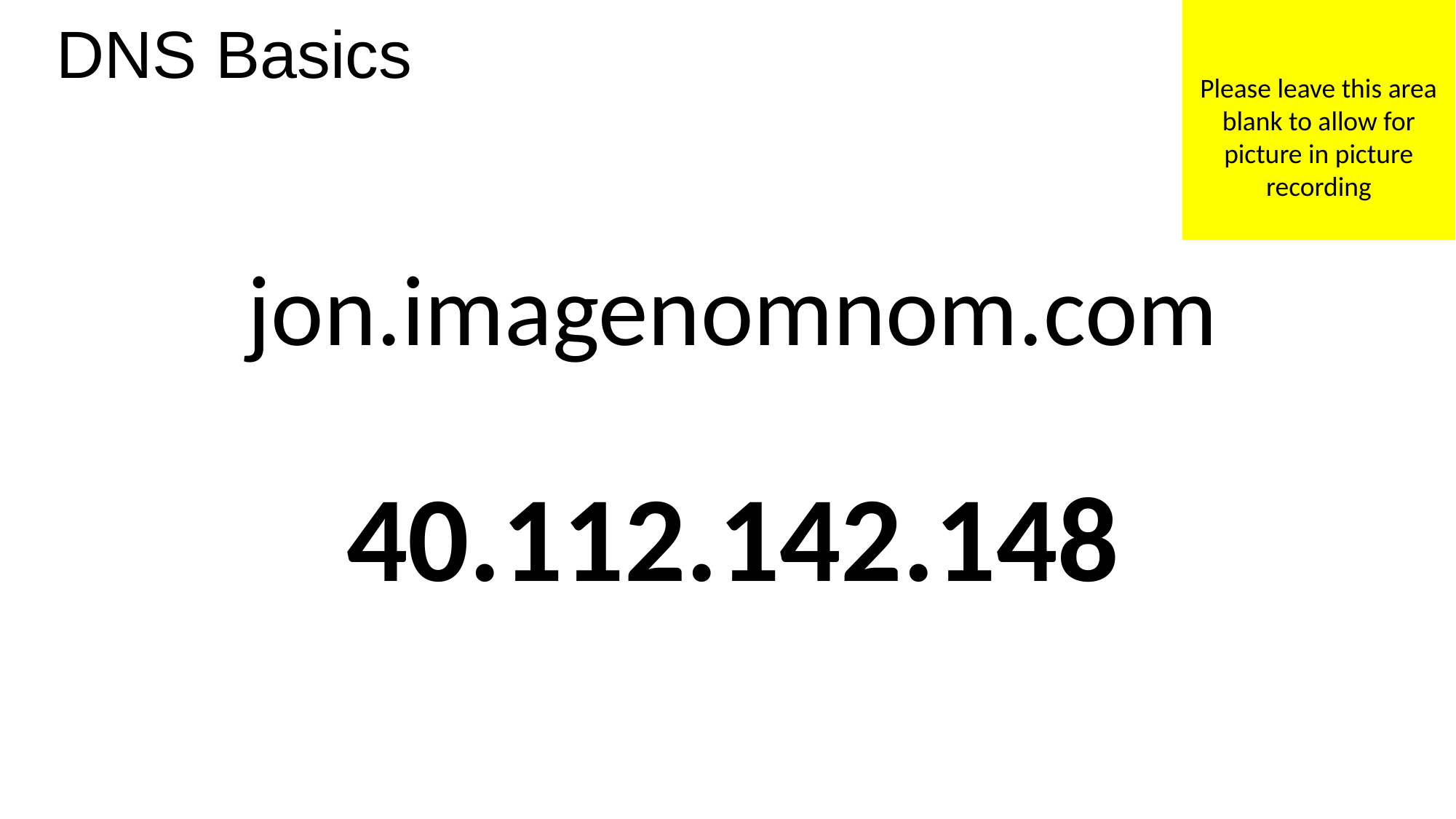

Please leave this area blank to allow for picture in picture recording

# DNS Basics
jon.imagenomnom.com
40.112.142.148